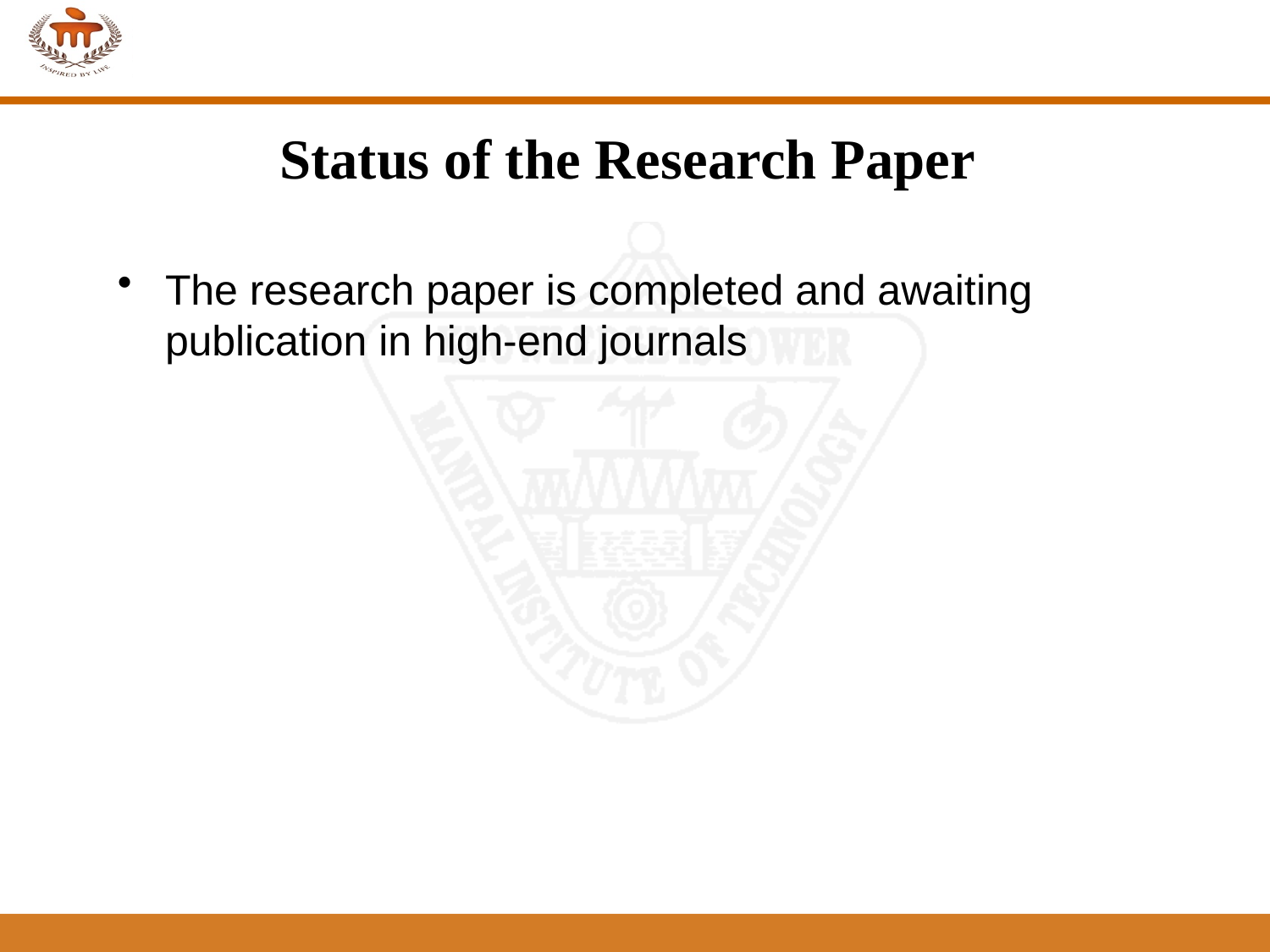

# Status of the Research Paper
The research paper is completed and awaiting publication in high-end journals